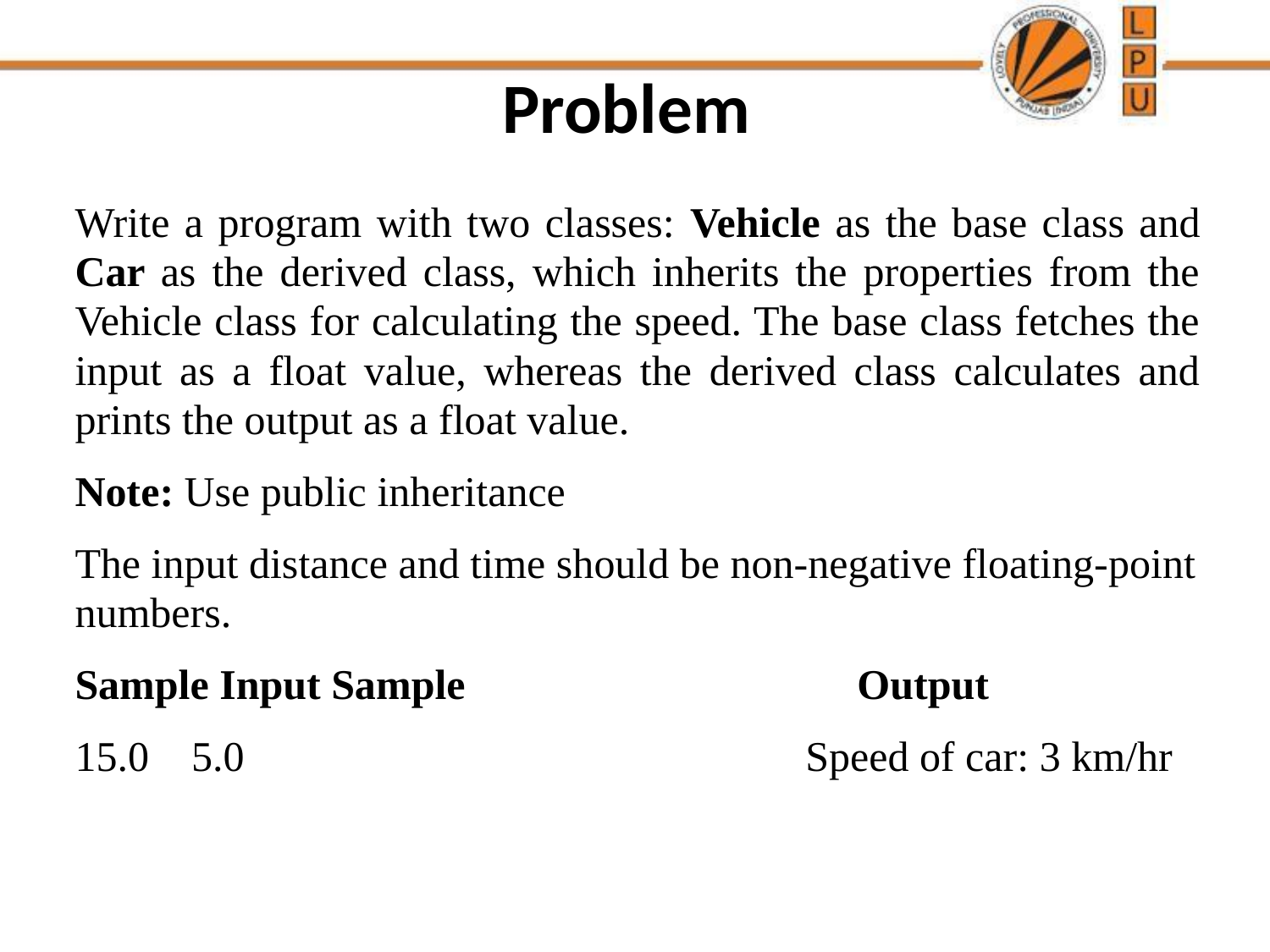

# Problem
Write a program with two classes: Vehicle as the base class and Car as the derived class, which inherits the properties from the Vehicle class for calculating the speed. The base class fetches the input as a float value, whereas the derived class calculates and prints the output as a float value.
Note: Use public inheritance
The input distance and time should be non-negative floating-point numbers.
Sample Input Sample                                     Output
15.0    5.0                                                     Speed of car: 3 km/hr